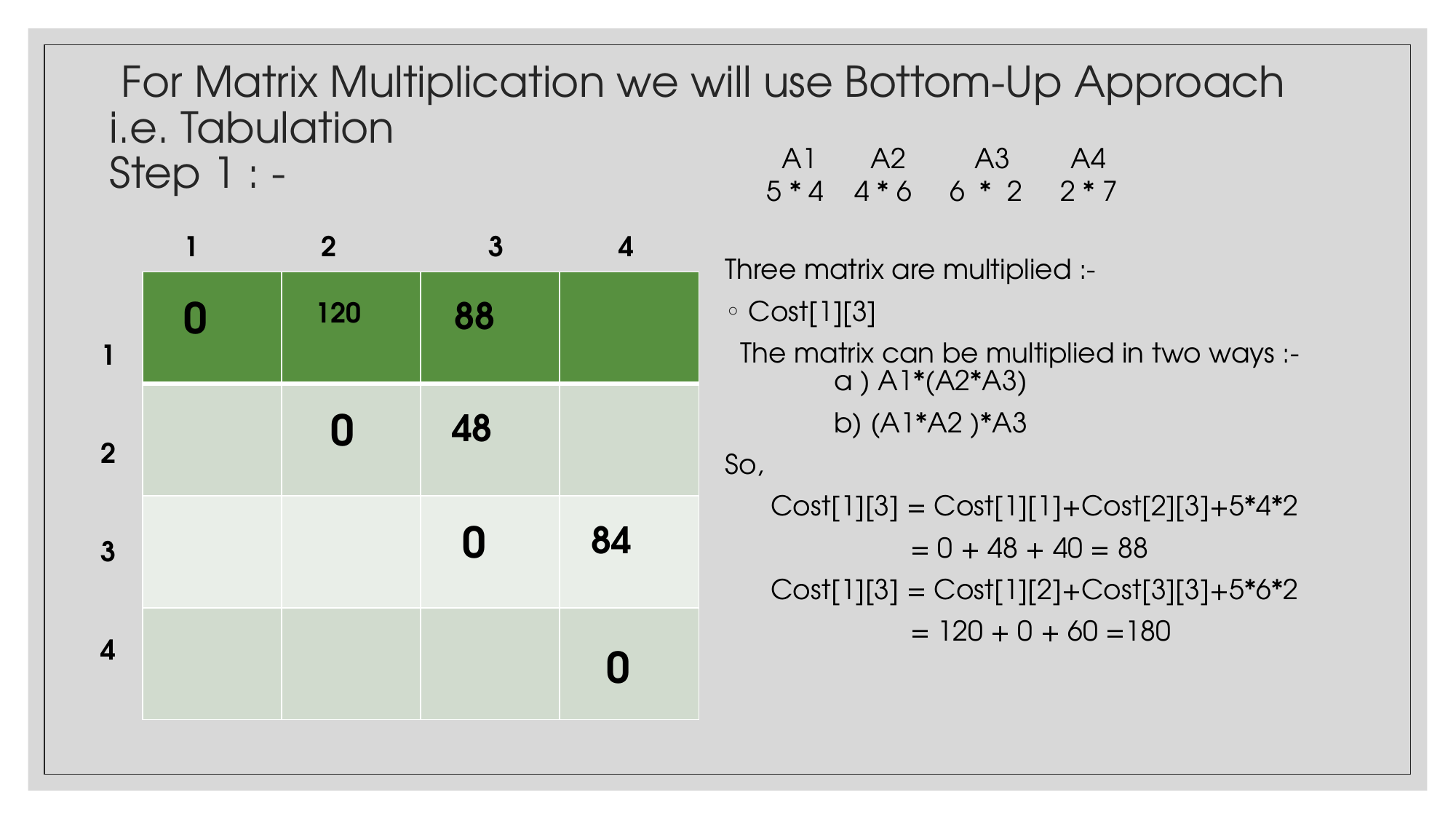

# For Matrix Multiplication we will use Bottom-Up Approach i.e. Tabulation Step 1 : -
  A1       A2         A3        A4
5 * 4    4 * 6     6  *  2     2 * 7
    1                2                    3               4
Three matrix are multiplied :-
Cost[1][3]
  The matrix can be multiplied in two ways :-
      	a ) A1*(A2*A3)
	b) (A1*A2 )*A3
So,
      Cost[1][3] = Cost[1][1]+Cost[2][3]+5*4*2
	          = 0 + 48 + 40 = 88
      Cost[1][3] = Cost[1][2]+Cost[3][3]+5*6*2
	          = 120 + 0 + 60 =180

| 0 | 120 | 88 |  |
| --- | --- | --- | --- |
|  | 0 | 48 |  |
|  |  | 0 | 84 |
|  |  |  | 0 |

1

2

3

4